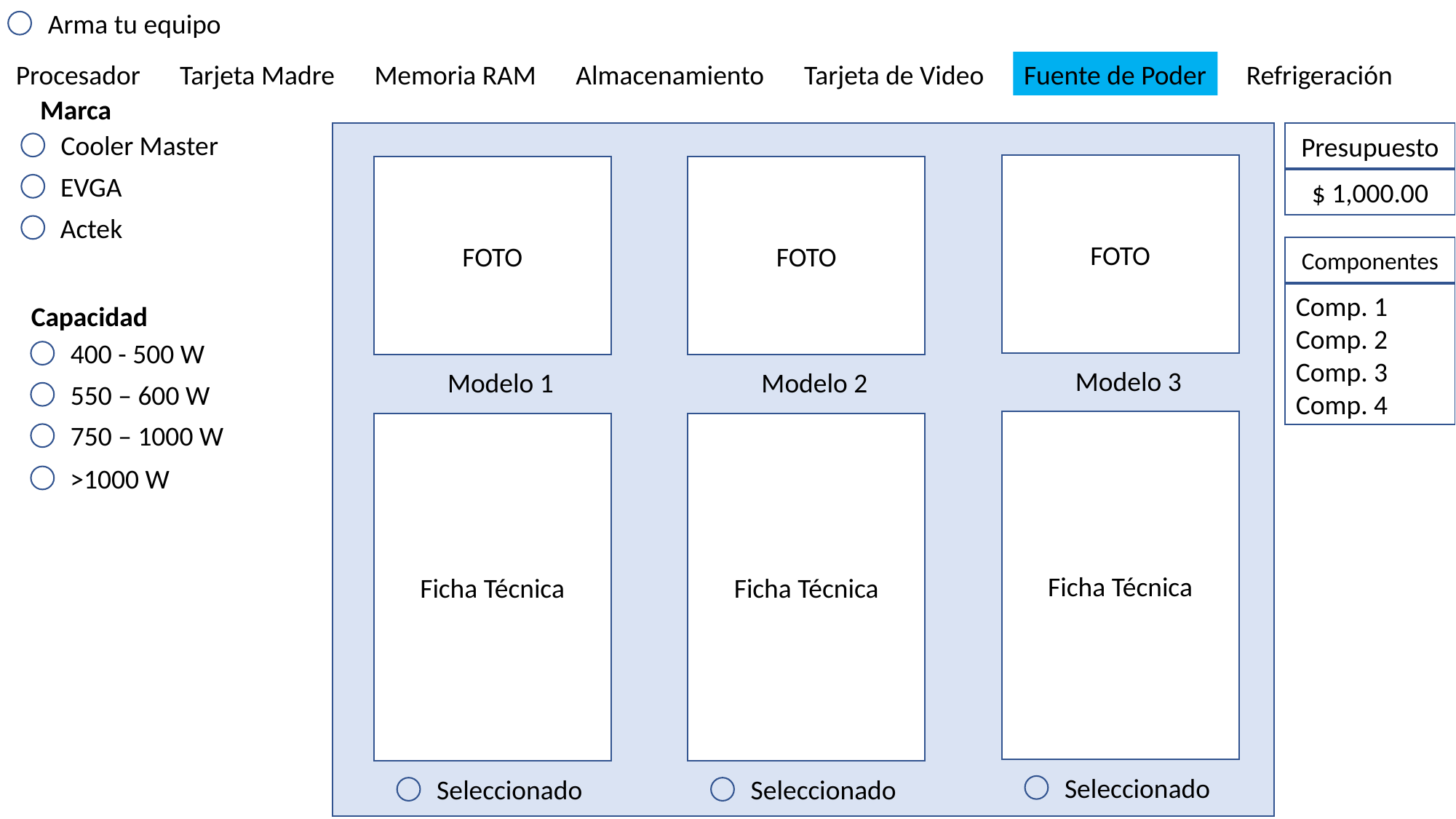

Arma tu equipo

Procesador
Tarjeta Madre
Memoria RAM
Almacenamiento
Tarjeta de Video
Fuente de Poder
Refrigeración
Marca
Cooler Master

Presupuesto
FOTO
Modelo 3
Seleccionado

Ficha Técnica
FOTO
Modelo 1
Seleccionado

Ficha Técnica
FOTO
Modelo 2
Seleccionado

Ficha Técnica
EVGA

$ 1,000.00
Actek

Componentes
Comp. 1
Comp. 2
Comp. 3
Comp. 4
Capacidad
400 - 500 W

550 – 600 W

750 – 1000 W

>1000 W